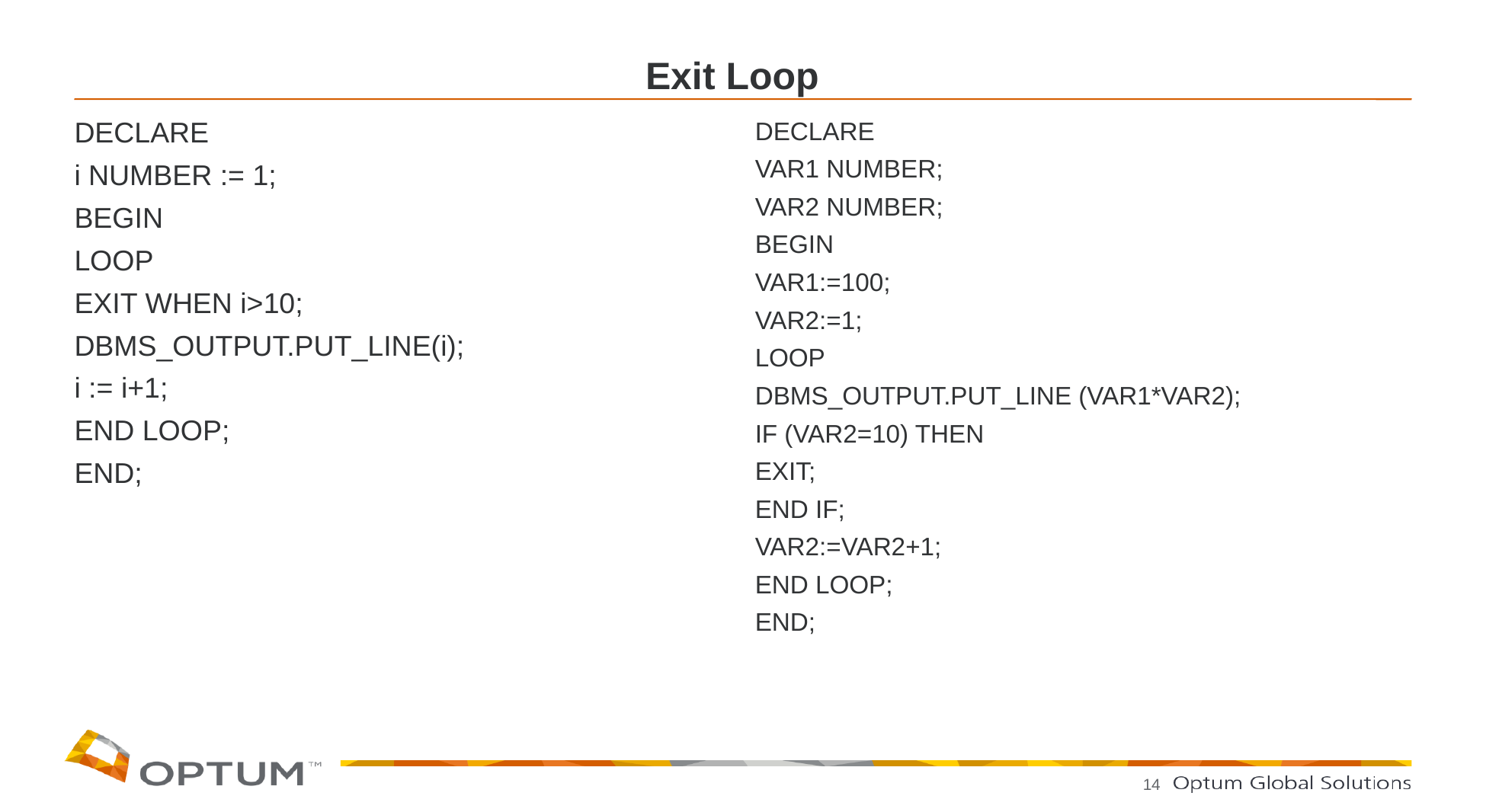

# Exit Loop
DECLARE
i NUMBER := 1;
BEGIN
LOOP
EXIT WHEN i>10;
DBMS_OUTPUT.PUT_LINE(i);
i := i+1;
END LOOP;
END;
DECLARE
VAR1 NUMBER;
VAR2 NUMBER;
BEGIN
VAR1:=100;
VAR2:=1;
LOOP
DBMS_OUTPUT.PUT_LINE (VAR1*VAR2);
IF (VAR2=10) THEN
EXIT;
END IF;
VAR2:=VAR2+1;
END LOOP;
END;
14